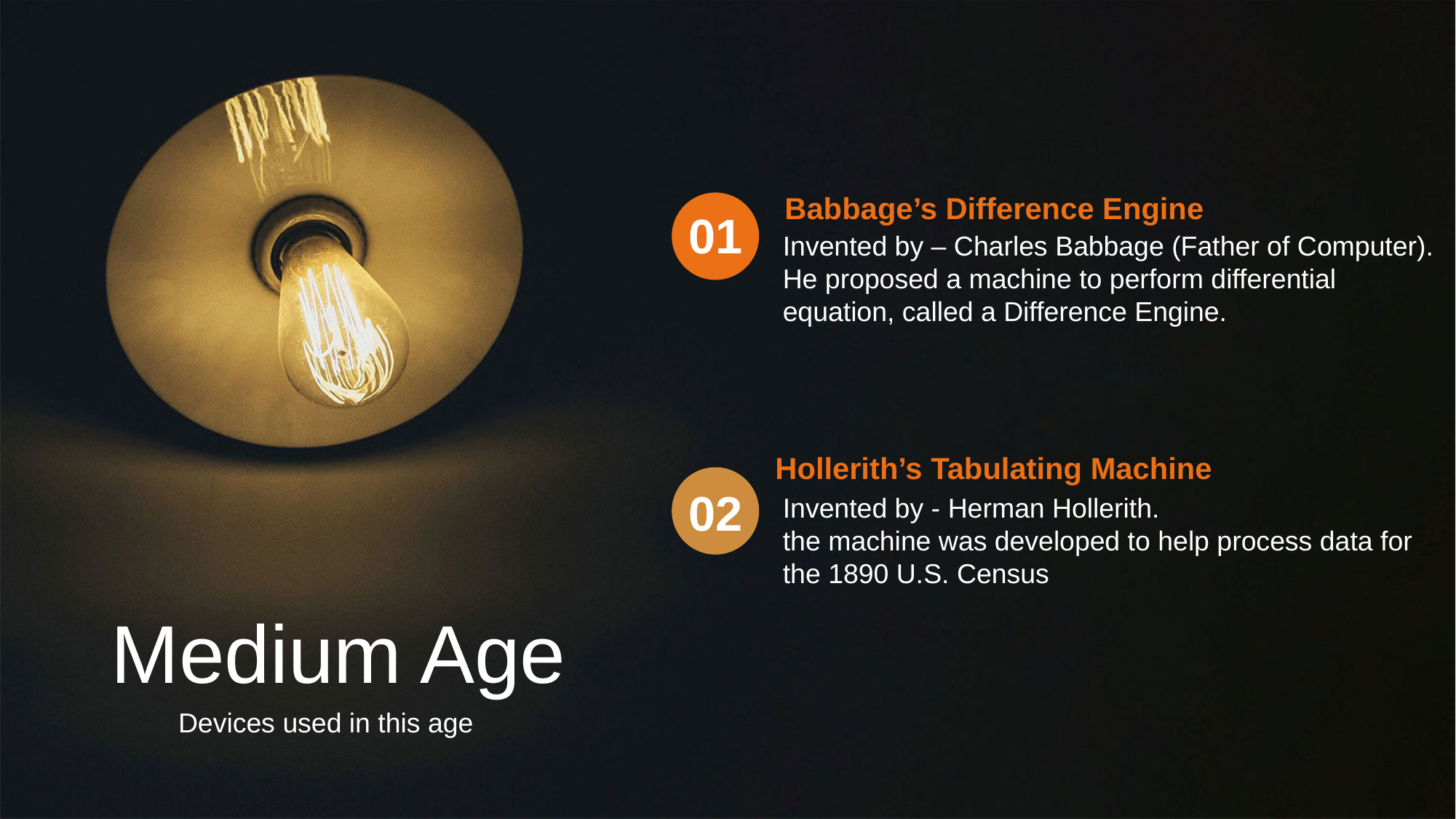

Babbage’s Difference Engine

01
Invented by – Charles Babbage (Father of Computer).
He proposed a machine to perform differential  equation, called a Difference Engine.
Hollerith’s Tabulating Machine

02
Invented by - Herman Hollerith.
the machine was developed to help process data for the 1890 U.S. Census
Medium Age
Devices used in this age